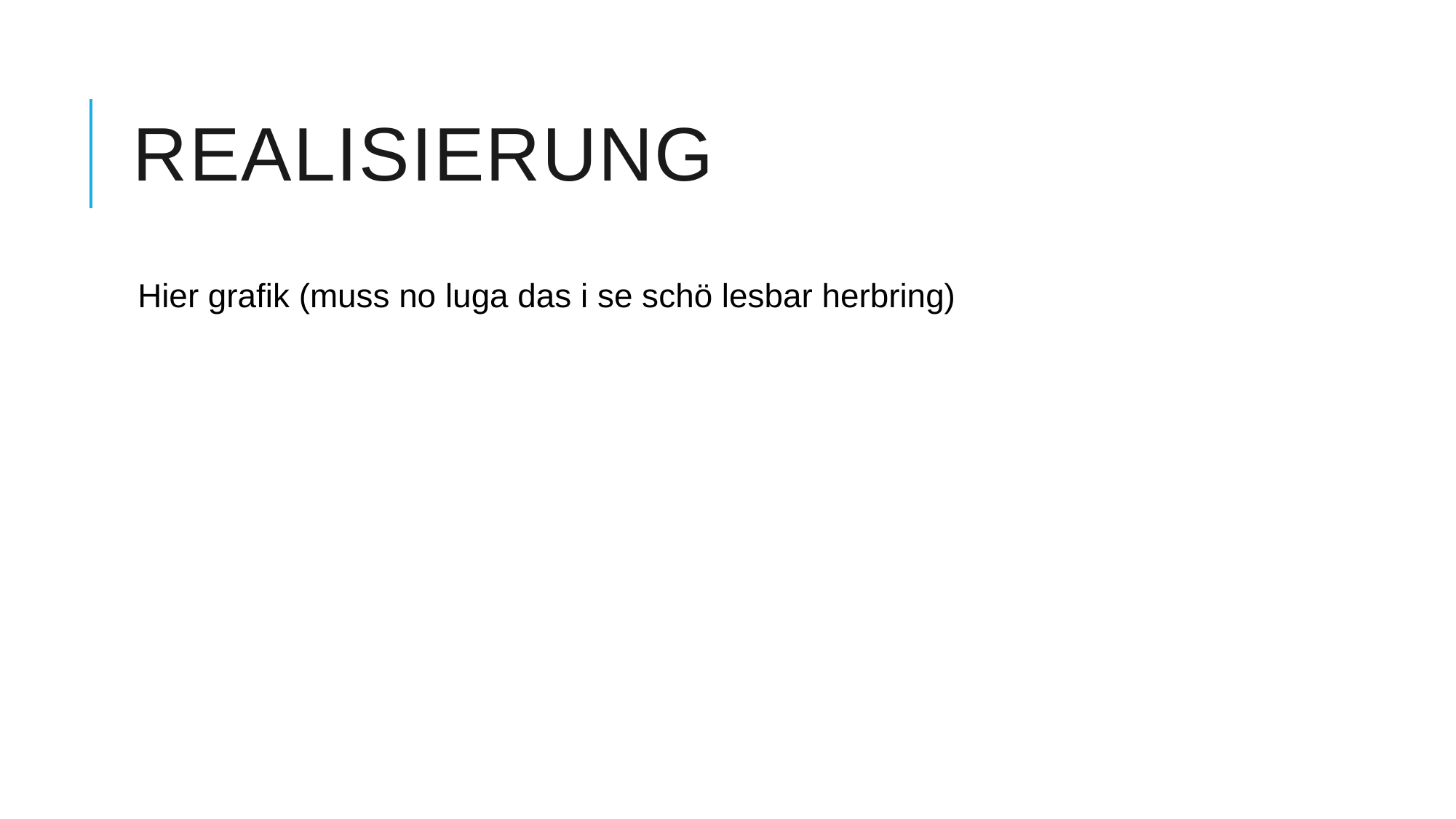

# Realisierung
Hier grafik (muss no luga das i se schö lesbar herbring)